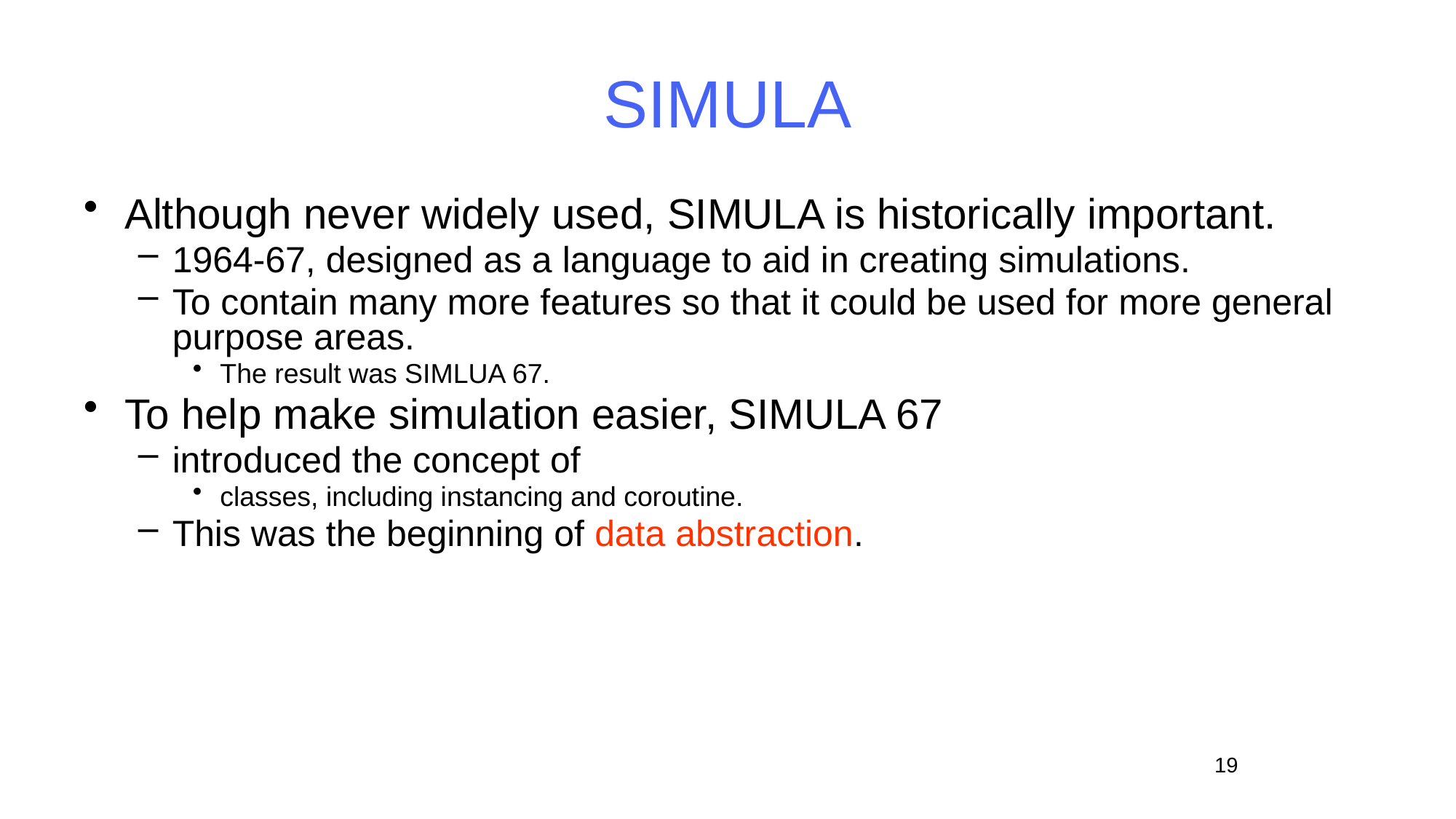

# SIMULA
Although never widely used, SIMULA is historically important.
1964-67, designed as a language to aid in creating simulations.
To contain many more features so that it could be used for more general purpose areas.
The result was SIMLUA 67.
To help make simulation easier, SIMULA 67
introduced the concept of
classes, including instancing and coroutine.
This was the beginning of data abstraction.

19